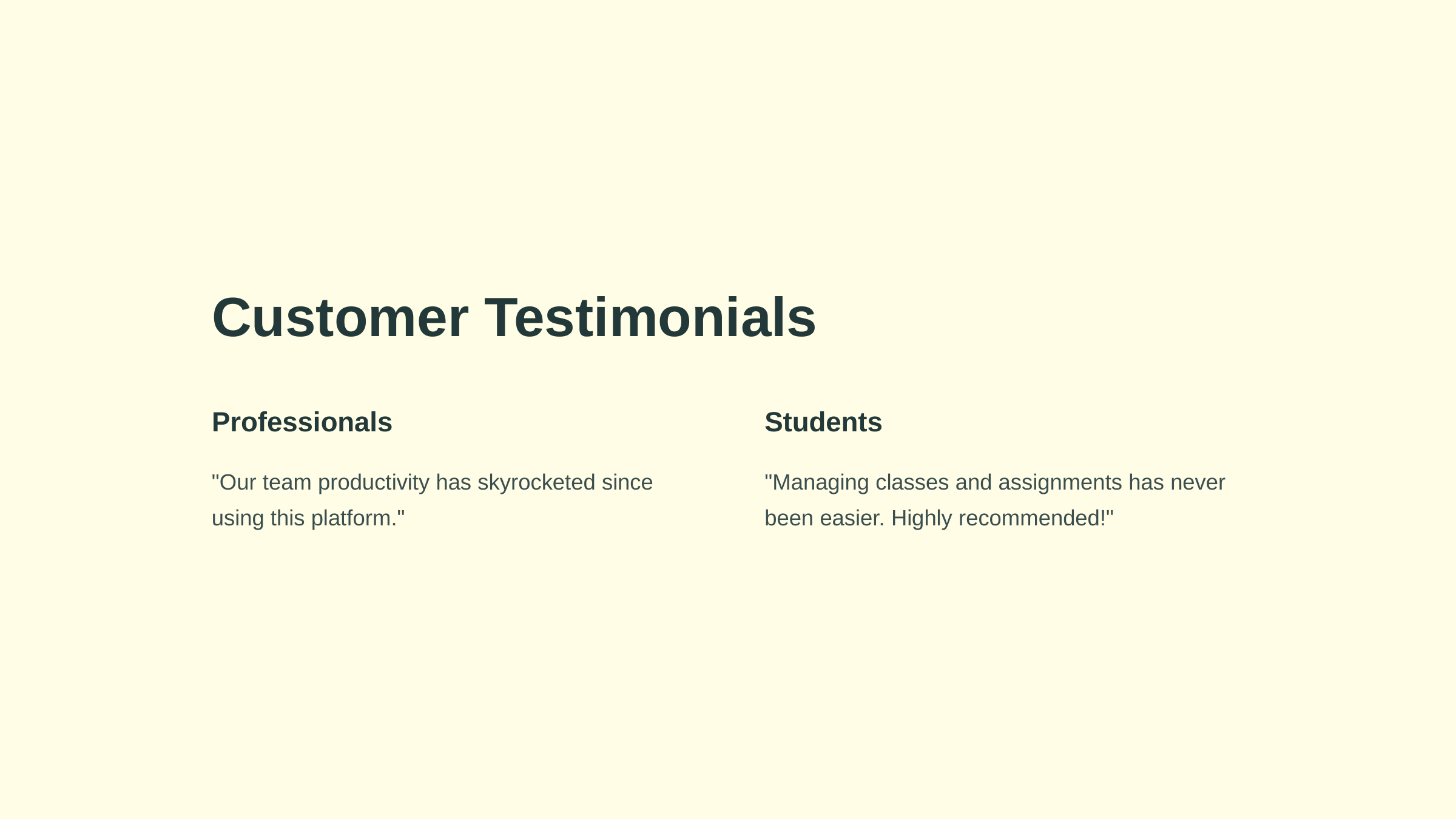

Customer Testimonials
Professionals
Students
"Our team productivity has skyrocketed since using this platform."
"Managing classes and assignments has never been easier. Highly recommended!"